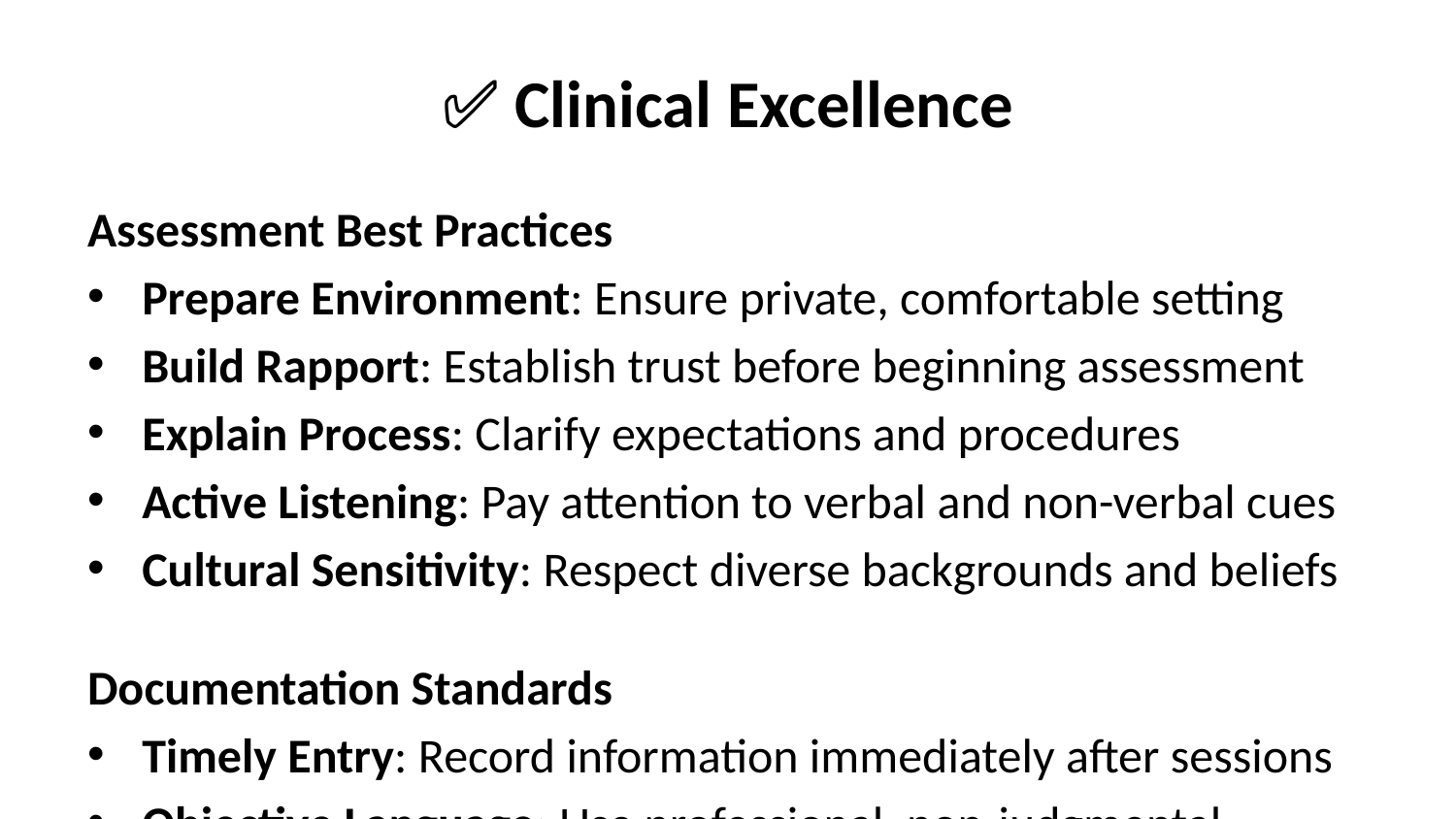

# ✅ Clinical Excellence
Assessment Best Practices
Prepare Environment: Ensure private, comfortable setting
Build Rapport: Establish trust before beginning assessment
Explain Process: Clarify expectations and procedures
Active Listening: Pay attention to verbal and non-verbal cues
Cultural Sensitivity: Respect diverse backgrounds and beliefs
Documentation Standards
Timely Entry: Record information immediately after sessions
Objective Language: Use professional, non-judgmental terminology
Complete Records: Include all relevant details and observations
Regular Updates: Maintain current and accurate information
Confidentiality: Protect patient privacy at all times